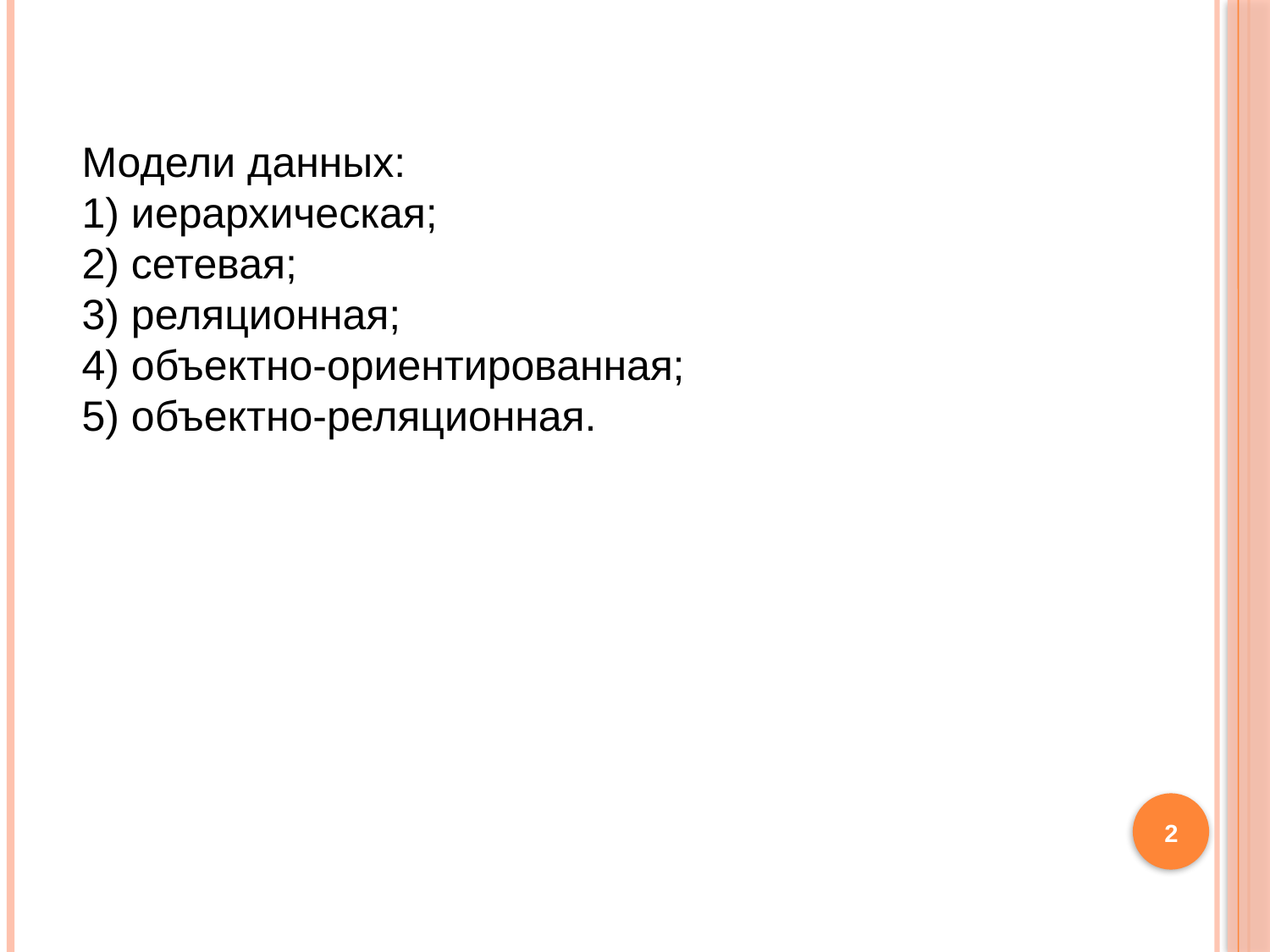

#
Модели данных:
1) иерархическая;
2) сетевая;
3) реляционная;
4) объектно-ориентированная;
5) объектно-реляционная.
2